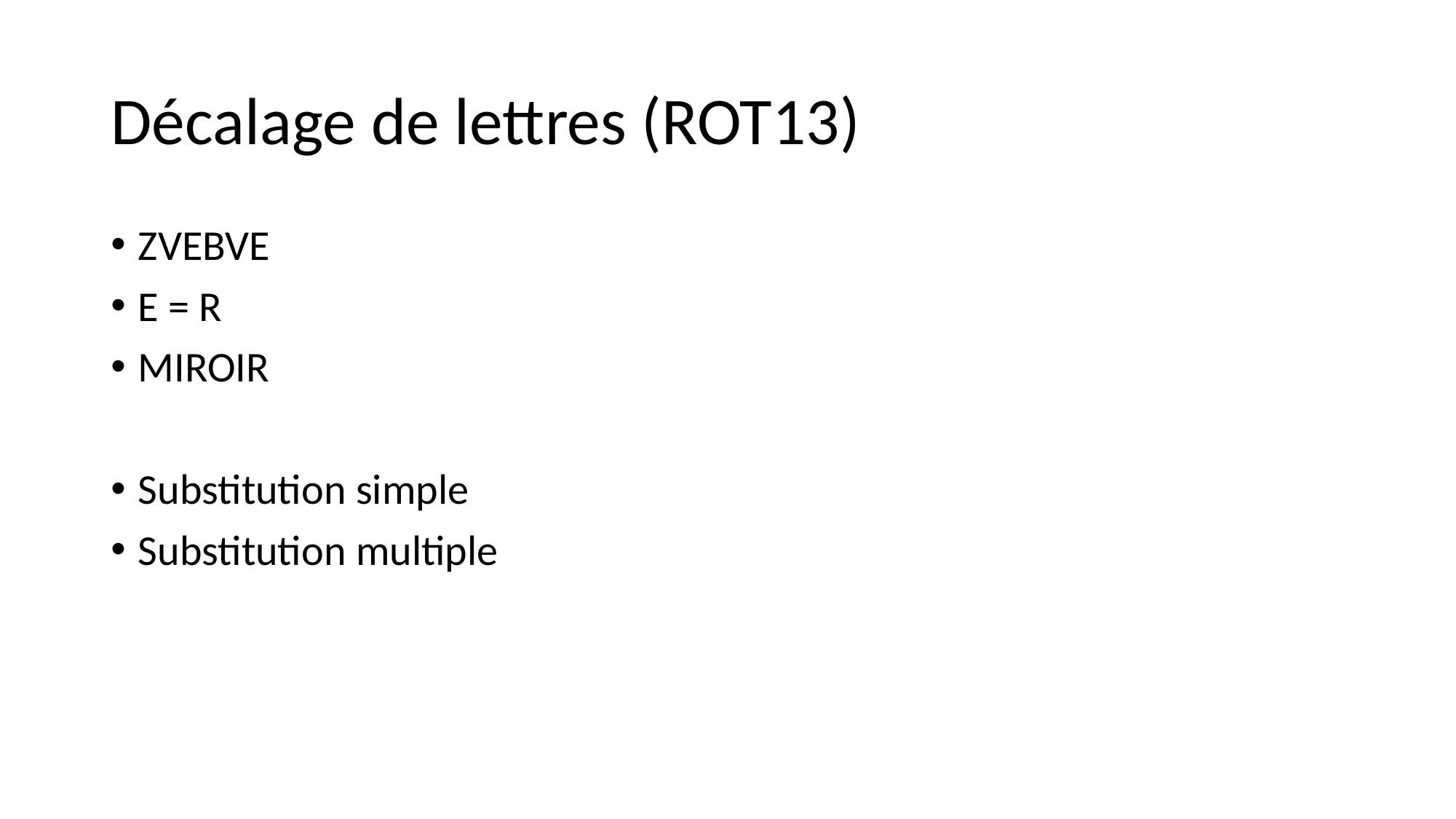

# Décalage de lettres (ROT13)
ZVEBVE
E = R
MIROIR

Substitution simple
Substitution multiple